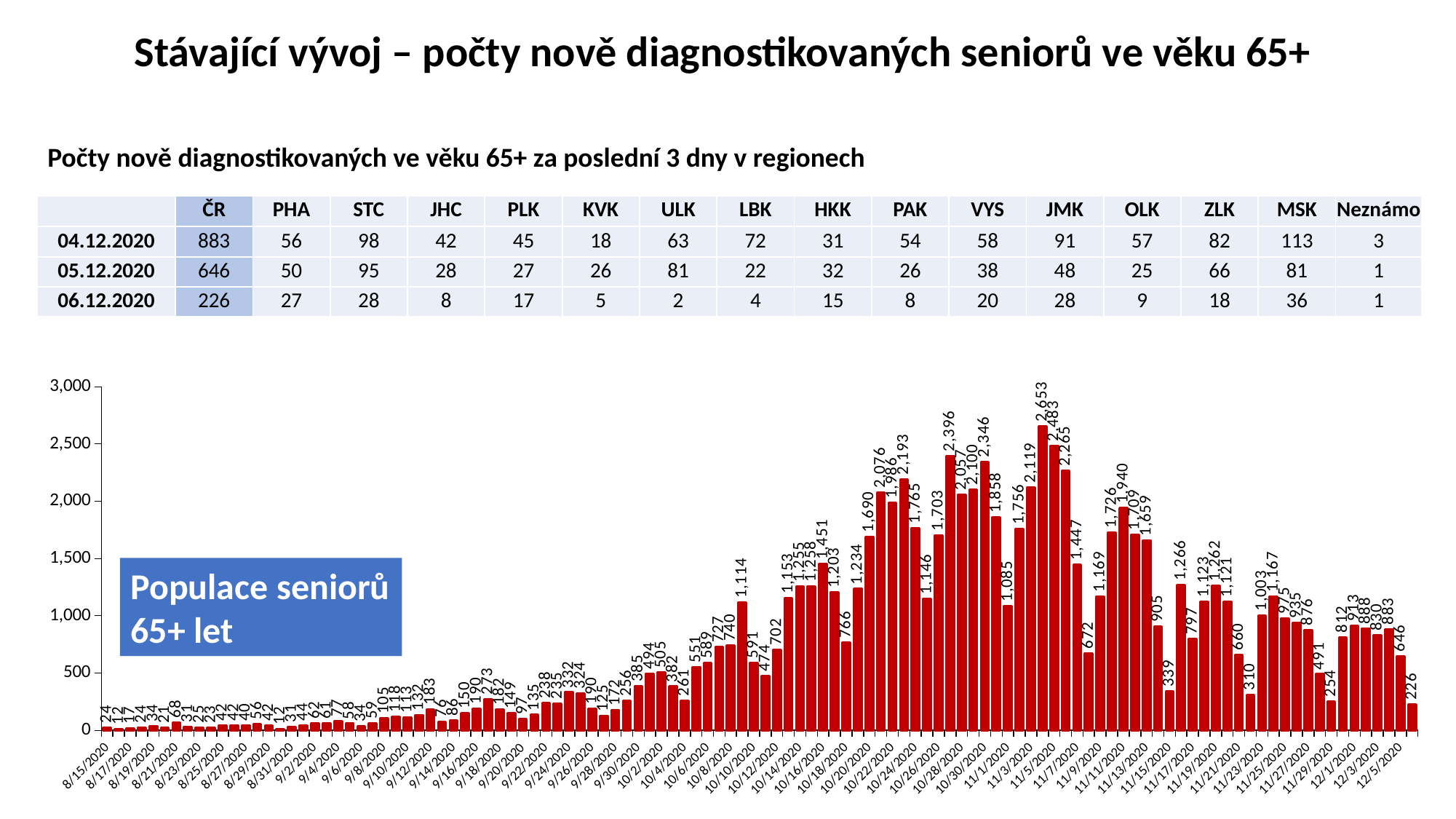

Stávající vývoj – počty nově diagnostikovaných seniorů ve věku 65+
Počty nově diagnostikovaných ve věku 65+ za poslední 3 dny v regionech
|  | ČR | PHA | STC | JHC | PLK | KVK | ULK | LBK | HKK | PAK | VYS | JMK | OLK | ZLK | MSK | Neznámo |
| --- | --- | --- | --- | --- | --- | --- | --- | --- | --- | --- | --- | --- | --- | --- | --- | --- |
| 04.12.2020 | 883 | 56 | 98 | 42 | 45 | 18 | 63 | 72 | 31 | 54 | 58 | 91 | 57 | 82 | 113 | 3 |
| 05.12.2020 | 646 | 50 | 95 | 28 | 27 | 26 | 81 | 22 | 32 | 26 | 38 | 48 | 25 | 66 | 81 | 1 |
| 06.12.2020 | 226 | 27 | 28 | 8 | 17 | 5 | 2 | 4 | 15 | 8 | 20 | 28 | 9 | 18 | 36 | 1 |

### Chart

| Category |  |
|---|---|
| 44058 | 24.0 |
| 44059 | 12.0 |
| 44060 | 17.0 |
| 44061 | 24.0 |
| 44062 | 34.0 |
| 44063 | 21.0 |
| 44064 | 68.0 |
| 44065 | 31.0 |
| 44066 | 25.0 |
| 44067 | 23.0 |
| 44068 | 42.0 |
| 44069 | 42.0 |
| 44070 | 40.0 |
| 44071 | 56.0 |
| 44072 | 42.0 |
| 44073 | 12.0 |
| 44074 | 31.0 |
| 44075 | 44.0 |
| 44076 | 62.0 |
| 44077 | 61.0 |
| 44078 | 77.0 |
| 44079 | 58.0 |
| 44080 | 34.0 |
| 44081 | 59.0 |
| 44082 | 105.0 |
| 44083 | 118.0 |
| 44084 | 113.0 |
| 44085 | 132.0 |
| 44086 | 183.0 |
| 44087 | 76.0 |
| 44088 | 86.0 |
| 44089 | 150.0 |
| 44090 | 190.0 |
| 44091 | 273.0 |
| 44092 | 182.0 |
| 44093 | 149.0 |
| 44094 | 97.0 |
| 44095 | 135.0 |
| 44096 | 238.0 |
| 44097 | 235.0 |
| 44098 | 332.0 |
| 44099 | 324.0 |
| 44100 | 190.0 |
| 44101 | 125.0 |
| 44102 | 172.0 |
| 44103 | 256.0 |
| 44104 | 385.0 |
| 44105 | 494.0 |
| 44106 | 505.0 |
| 44107 | 382.0 |
| 44108 | 261.0 |
| 44109 | 551.0 |
| 44110 | 589.0 |
| 44111 | 727.0 |
| 44112 | 740.0 |
| 44113 | 1114.0 |
| 44114 | 591.0 |
| 44115 | 474.0 |
| 44116 | 702.0 |
| 44117 | 1153.0 |
| 44118 | 1255.0 |
| 44119 | 1258.0 |
| 44120 | 1451.0 |
| 44121 | 1203.0 |
| 44122 | 766.0 |
| 44123 | 1234.0 |
| 44124 | 1690.0 |
| 44125 | 2076.0 |
| 44126 | 1986.0 |
| 44127 | 2193.0 |
| 44128 | 1765.0 |
| 44129 | 1146.0 |
| 44130 | 1703.0 |
| 44131 | 2396.0 |
| 44132 | 2057.0 |
| 44133 | 2100.0 |
| 44134 | 2346.0 |
| 44135 | 1858.0 |
| 44136 | 1085.0 |
| 44137 | 1756.0 |
| 44138 | 2119.0 |
| 44139 | 2653.0 |
| 44140 | 2483.0 |
| 44141 | 2265.0 |
| 44142 | 1447.0 |
| 44143 | 672.0 |
| 44144 | 1169.0 |
| 44145 | 1726.0 |
| 44146 | 1940.0 |
| 44147 | 1709.0 |
| 44148 | 1659.0 |
| 44149 | 905.0 |
| 44150 | 339.0 |
| 44151 | 1266.0 |
| 44152 | 797.0 |
| 44153 | 1123.0 |
| 44154 | 1262.0 |
| 44155 | 1121.0 |
| 44156 | 660.0 |
| 44157 | 310.0 |
| 44158 | 1003.0 |
| 44159 | 1167.0 |
| 44160 | 975.0 |
| 44161 | 935.0 |
| 44162 | 876.0 |
| 44163 | 491.0 |
| 44164 | 254.0 |
| 44165 | 812.0 |
| 44166 | 913.0 |
| 44167 | 888.0 |
| 44168 | 830.0 |
| 44169 | 883.0 |
| 44170 | 646.0 |
| 44171 | 226.0 |
Populace seniorů 65+ let